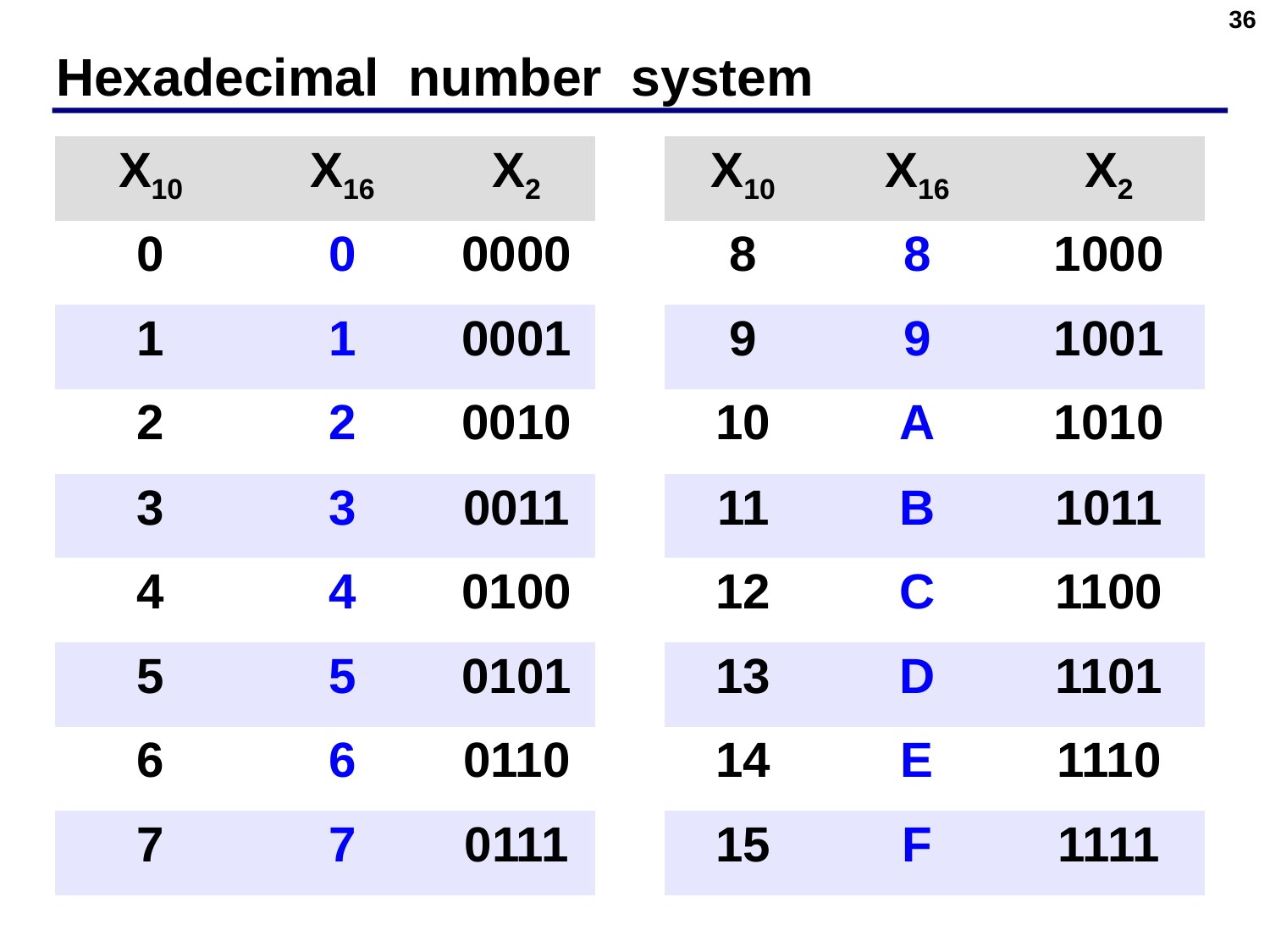

36
# Hexadecimal  number  system
| X10 | X16 | X2 |  | X10 | X16 | X2 |
| --- | --- | --- | --- | --- | --- | --- |
| 0 | 0 | 0000 |  | 8 | 8 | 1000 |
| 1 | 1 | 0001 |  | 9 | 9 | 1001 |
| 2 | 2 | 0010 |  | 10 | A | 1010 |
| 3 | 3 | 0011 |  | 11 | B | 1011 |
| 4 | 4 | 0100 |  | 12 | C | 1100 |
| 5 | 5 | 0101 |  | 13 | D | 1101 |
| 6 | 6 | 0110 |  | 14 | E | 1110 |
| 7 | 7 | 0111 |  | 15 | F | 1111 |